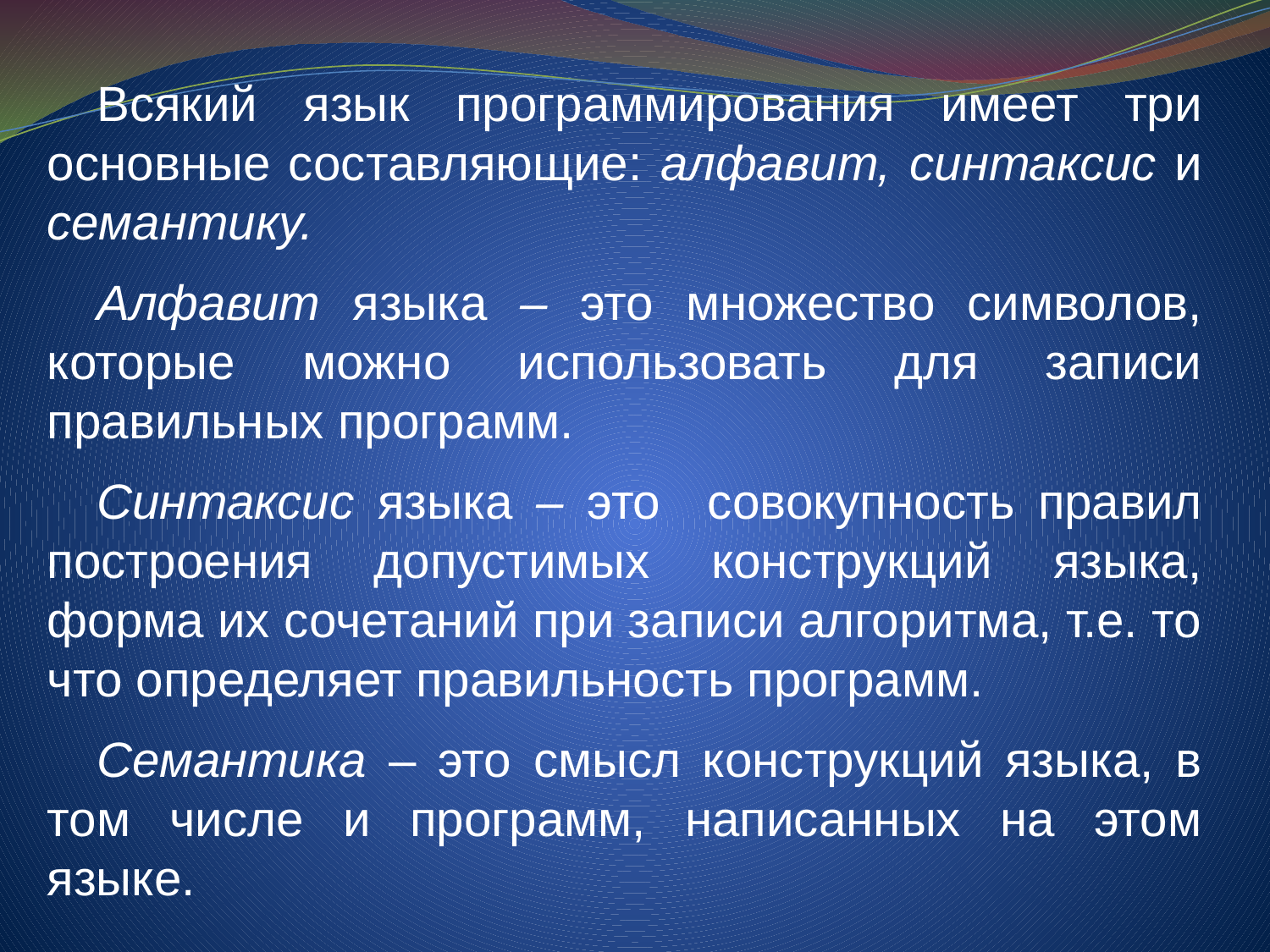

Всякий язык программирования имеет три основные составляющие: алфавит, синтаксис и семантику.
Алфавит языка – это множество символов, которые можно использовать для записи правильных программ.
Синтаксис языка – это  совокупность правил построения допустимых конструкций языка, форма их сочетаний при записи алгоритма, т.е. то что определяет правильность программ.
Семантика – это смысл конструкций языка, в том числе и программ, написанных на этом языке.